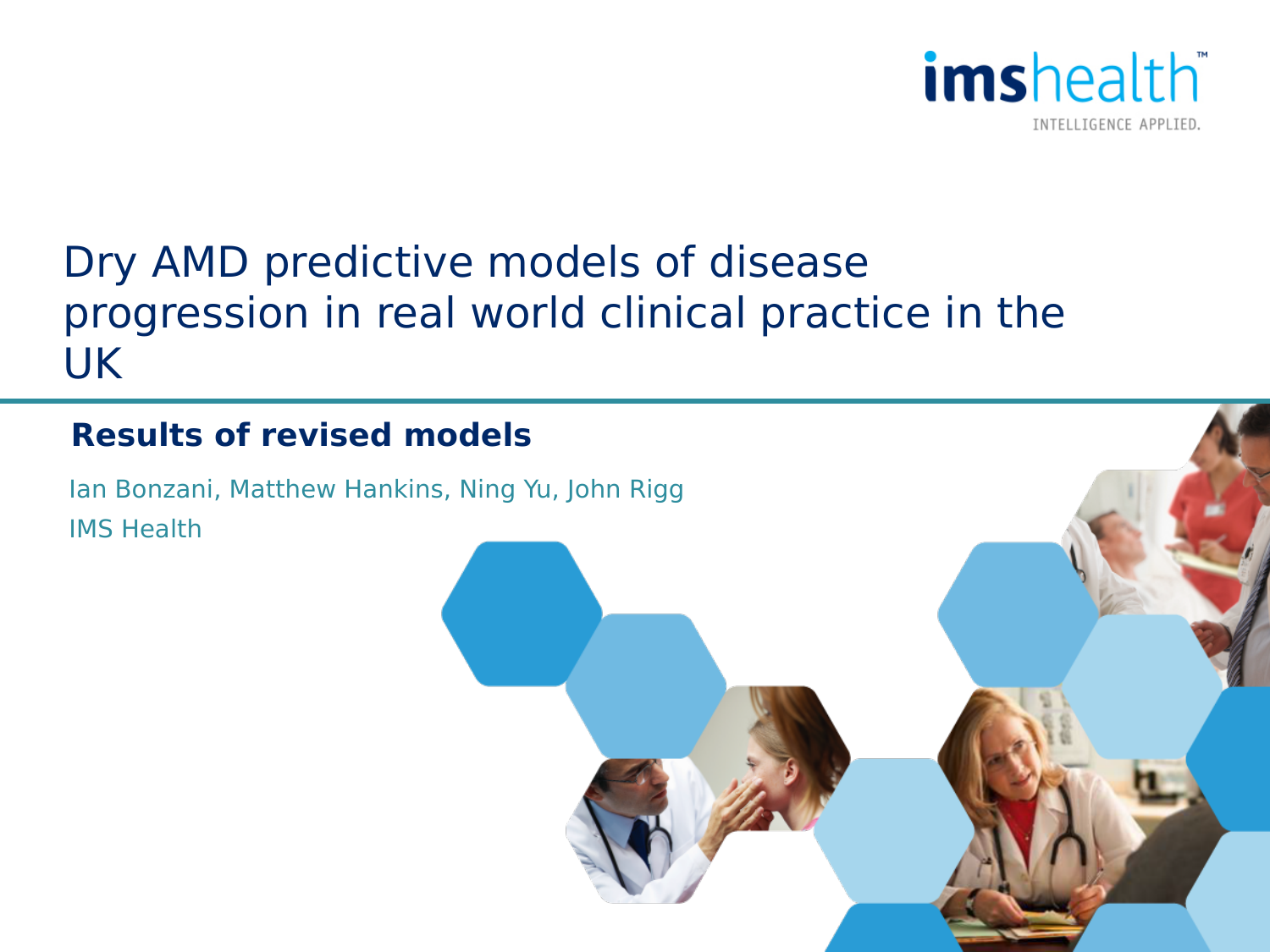

# Dry AMD predictive models of disease progression in real world clinical practice in the UK
Results of revised models
Ian Bonzani, Matthew Hankins, Ning Yu, John Rigg
IMS Health